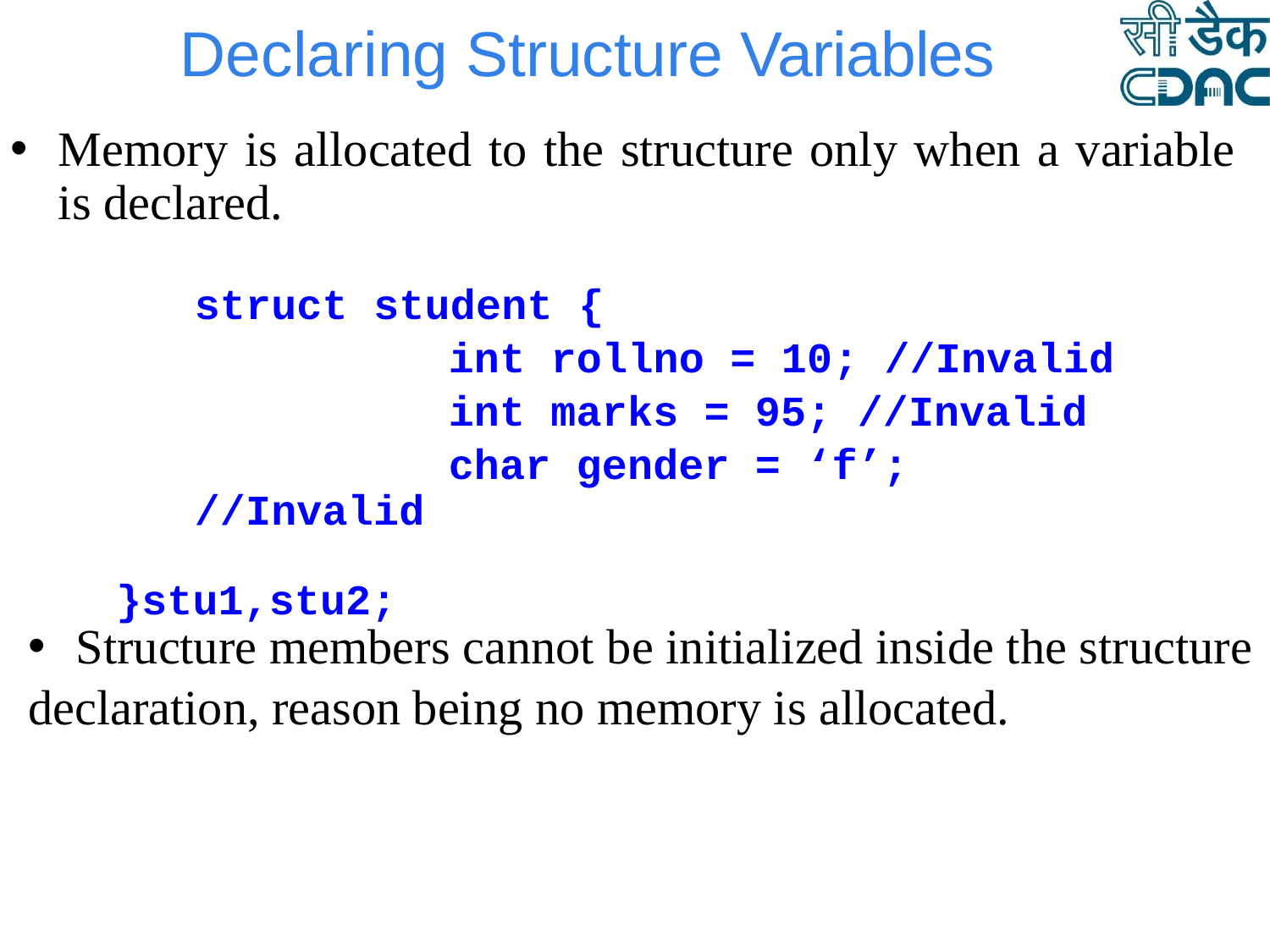

# Declaring Structure Variables
Memory is allocated to the structure only when a variable is declared.

struct student {
		int rollno = 10; //Invalid
		int marks = 95; //Invalid
		char gender = ‘f’; //Invalid

}stu1,stu2;
Structure members cannot be initialized inside the structure
declaration, reason being no memory is allocated.